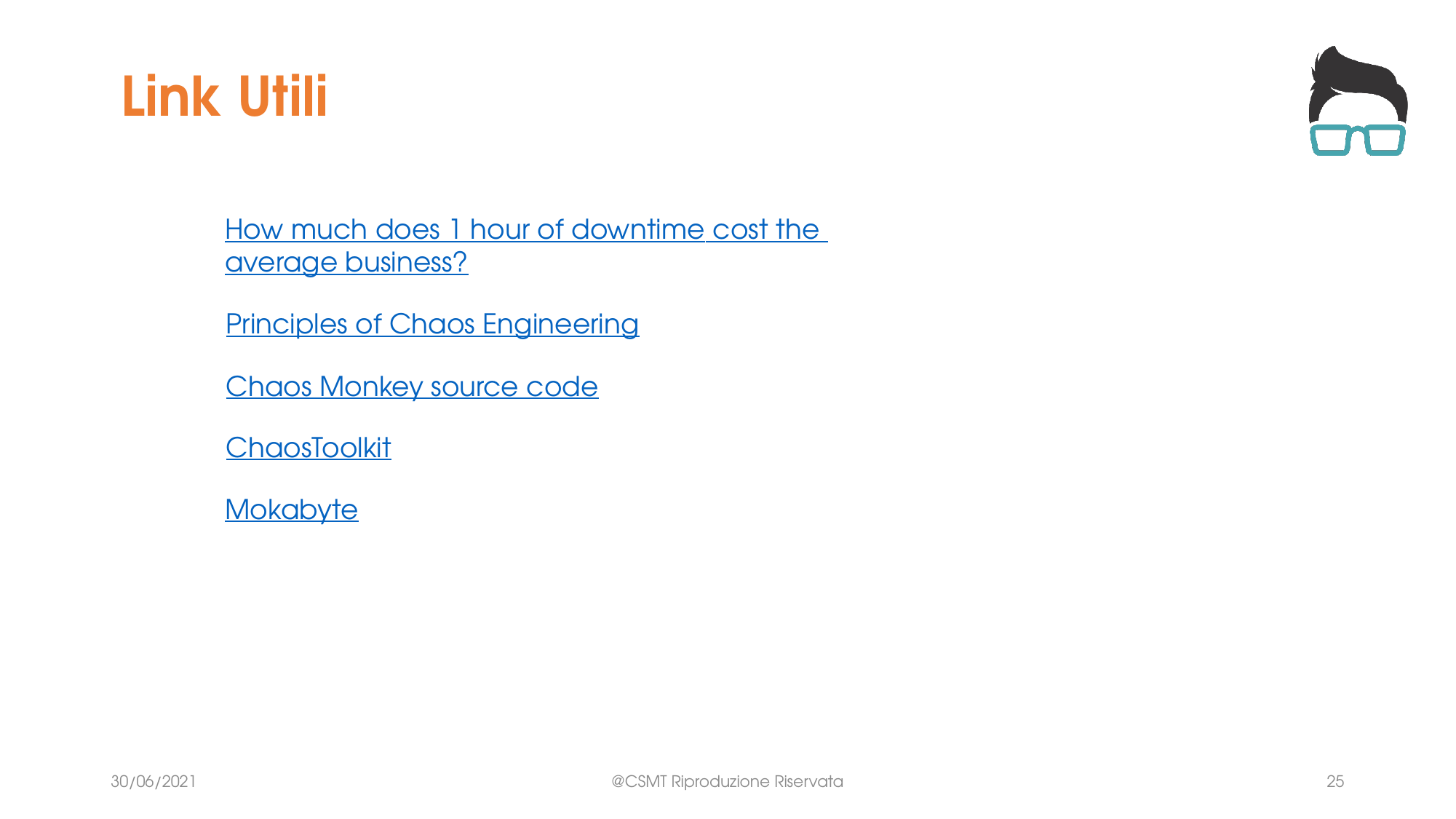

# Link Utili
How much does 1 hour of downtime cost the average business?
Principles of Chaos Engineering
Chaos Monkey source code
ChaosToolkit
Mokabyte
30/06/2021
@CSMT Riproduzione Riservata
25